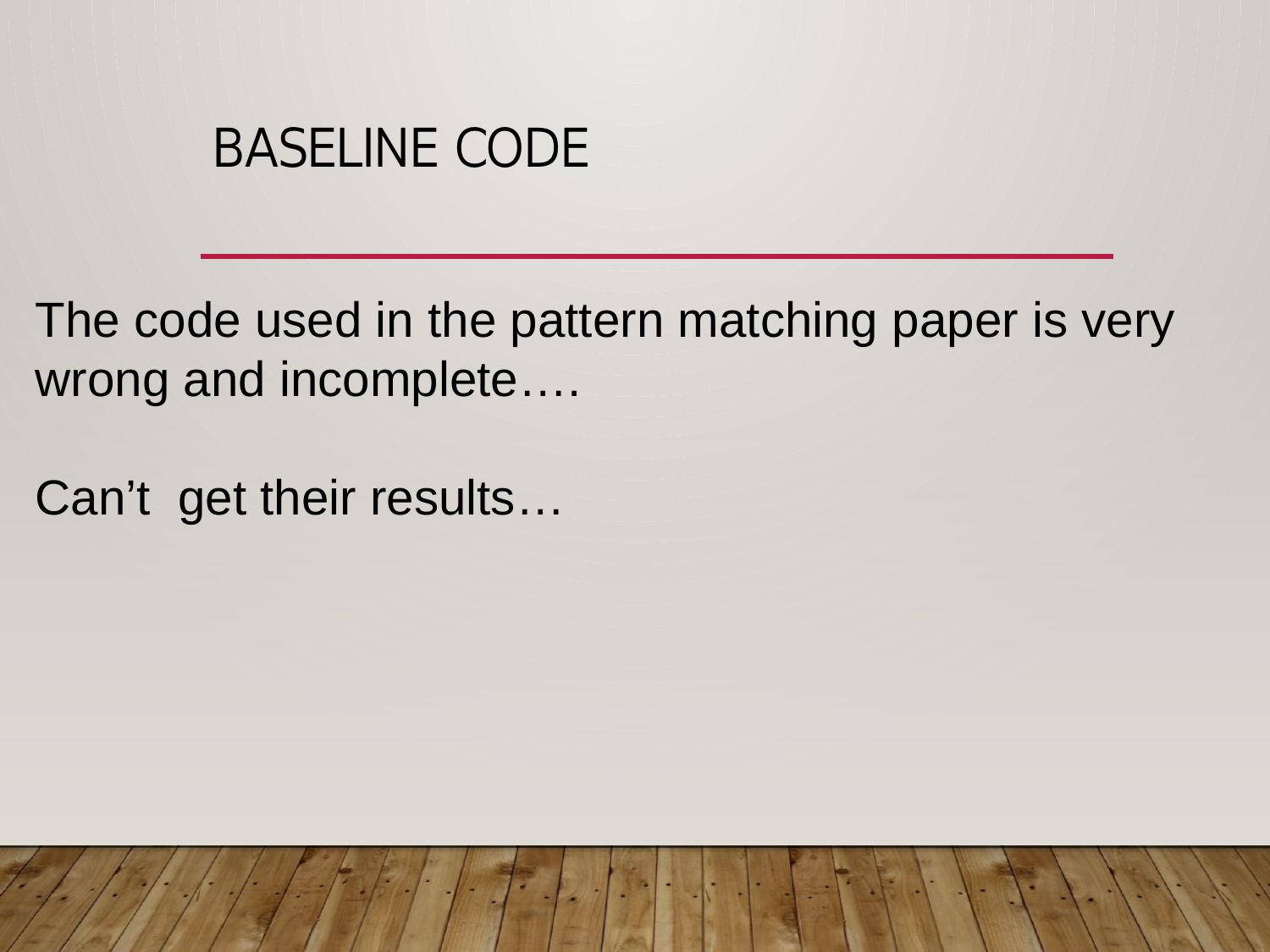

# Baseline Code
The code used in the pattern matching paper is very wrong and incomplete….

Can’t  get their results…